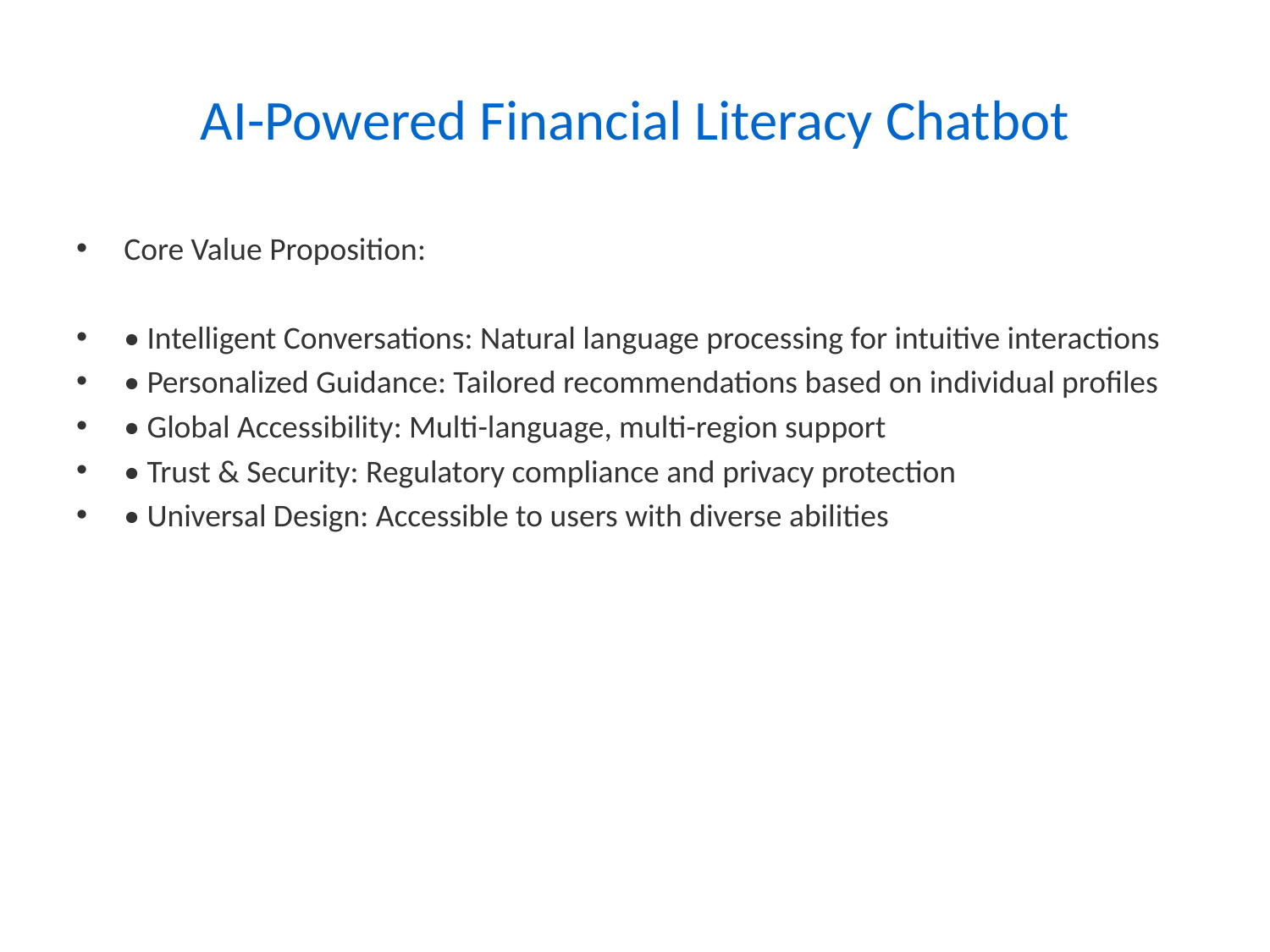

# AI-Powered Financial Literacy Chatbot
Core Value Proposition:

• Intelligent Conversations: Natural language processing for intuitive interactions
• Personalized Guidance: Tailored recommendations based on individual profiles
• Global Accessibility: Multi-language, multi-region support
• Trust & Security: Regulatory compliance and privacy protection
• Universal Design: Accessible to users with diverse abilities